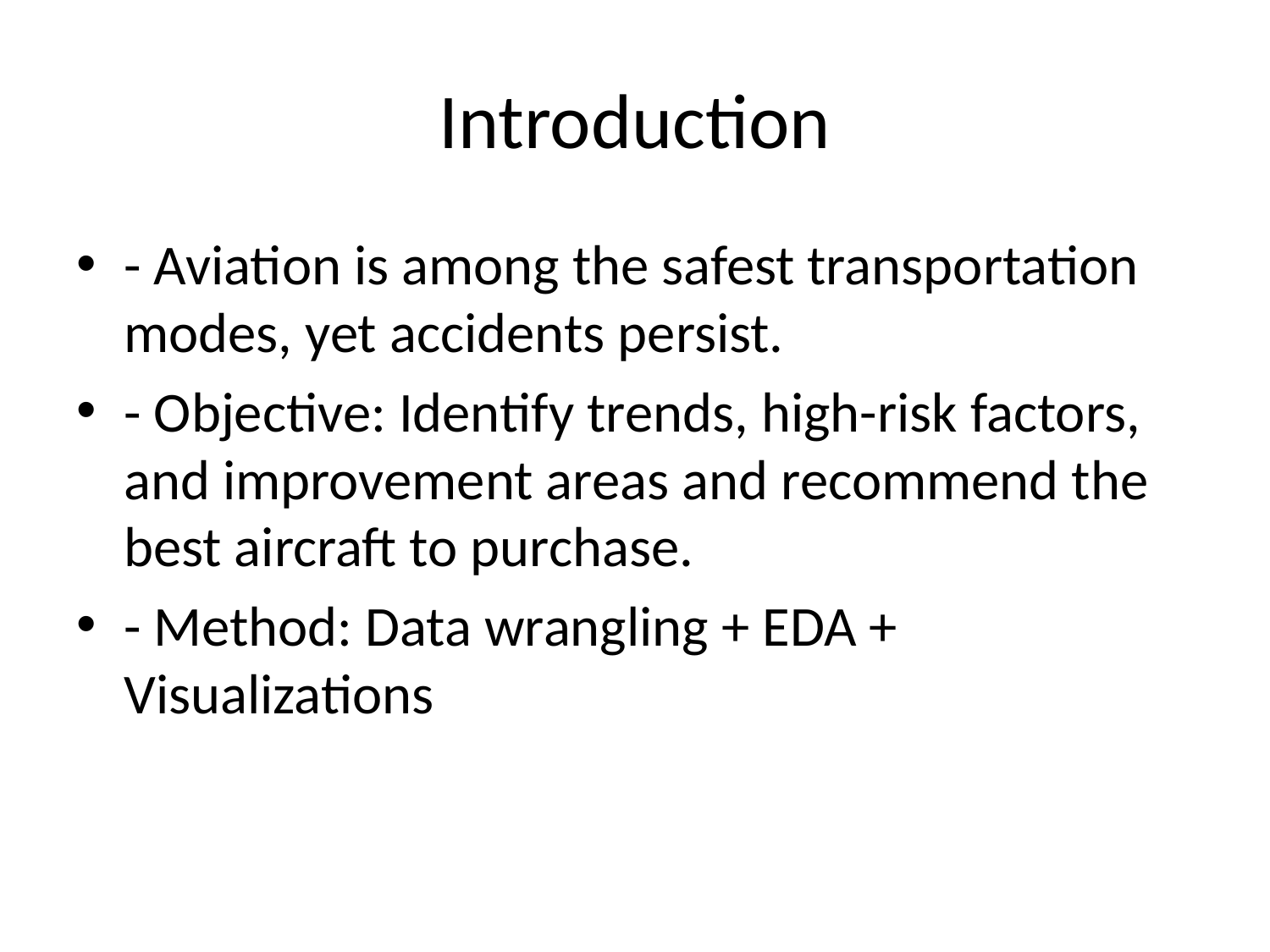

# Introduction
- Aviation is among the safest transportation modes, yet accidents persist.
- Objective: Identify trends, high-risk factors, and improvement areas and recommend the best aircraft to purchase.
- Method: Data wrangling + EDA + Visualizations